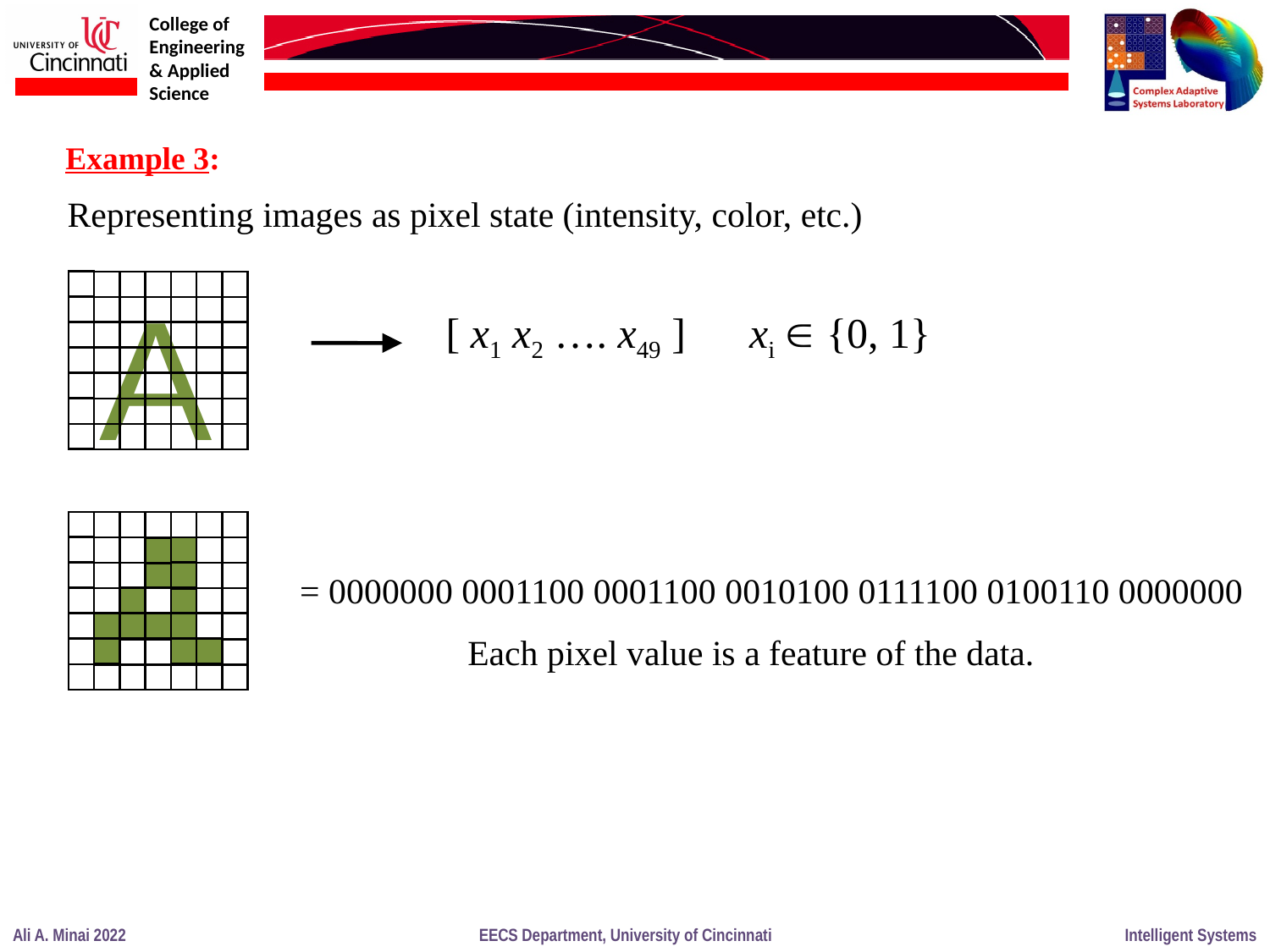

Example 3:
Representing images as pixel state (intensity, color, etc.)
A

[ x1 x2 …. x49 ]      xi ∈ {0, 1}

= 0000000 0001100 0001100 0010100 0111100 0100110 0000000
Each pixel value is a feature of the data.